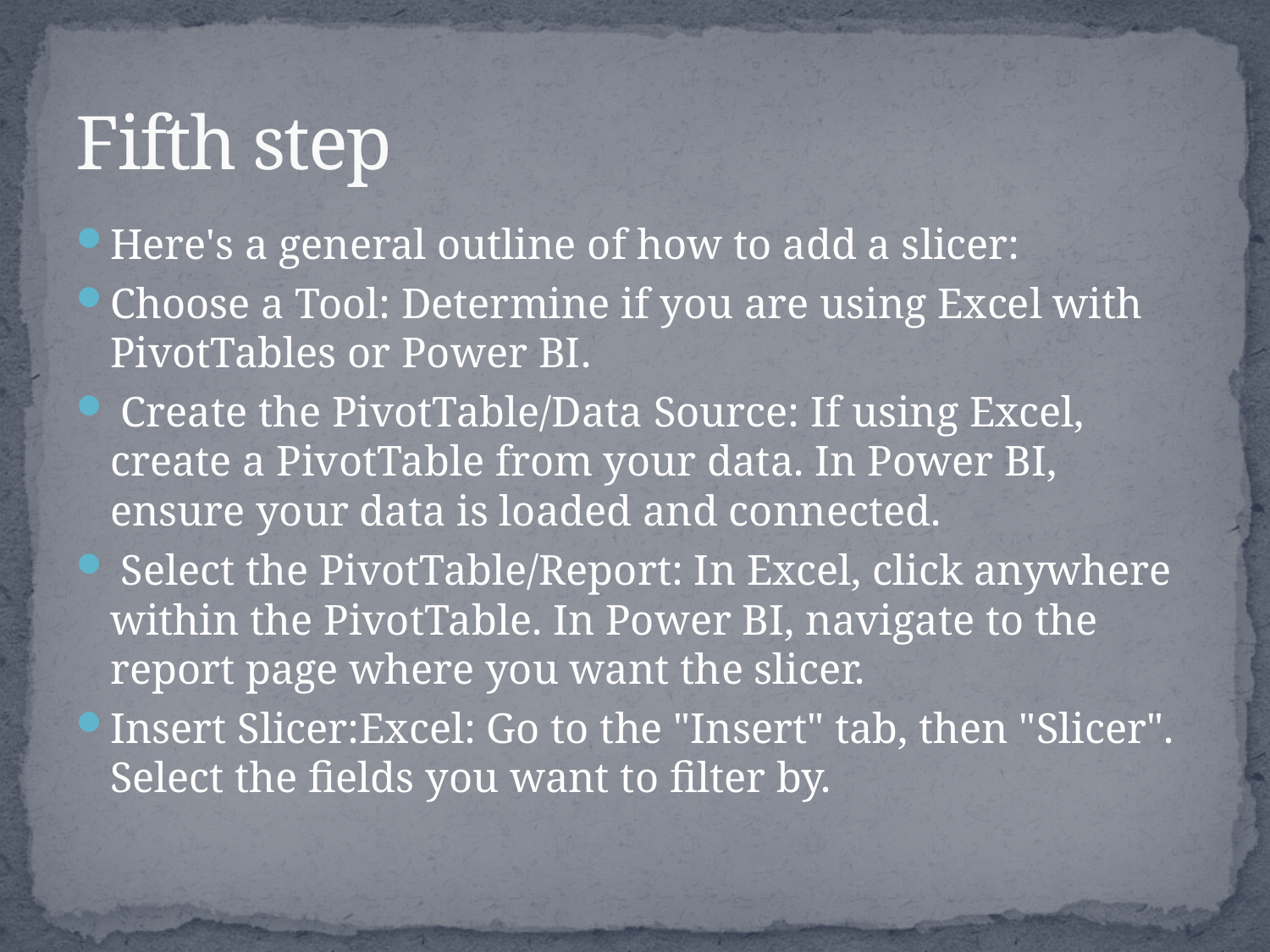

# Fifth step
Here's a general outline of how to add a slicer:
Choose a Tool: Determine if you are using Excel with PivotTables or Power BI.
 Create the PivotTable/Data Source: If using Excel, create a PivotTable from your data. In Power BI, ensure your data is loaded and connected.
 Select the PivotTable/Report: In Excel, click anywhere within the PivotTable. In Power BI, navigate to the report page where you want the slicer.
Insert Slicer:Excel: Go to the "Insert" tab, then "Slicer". Select the fields you want to filter by.